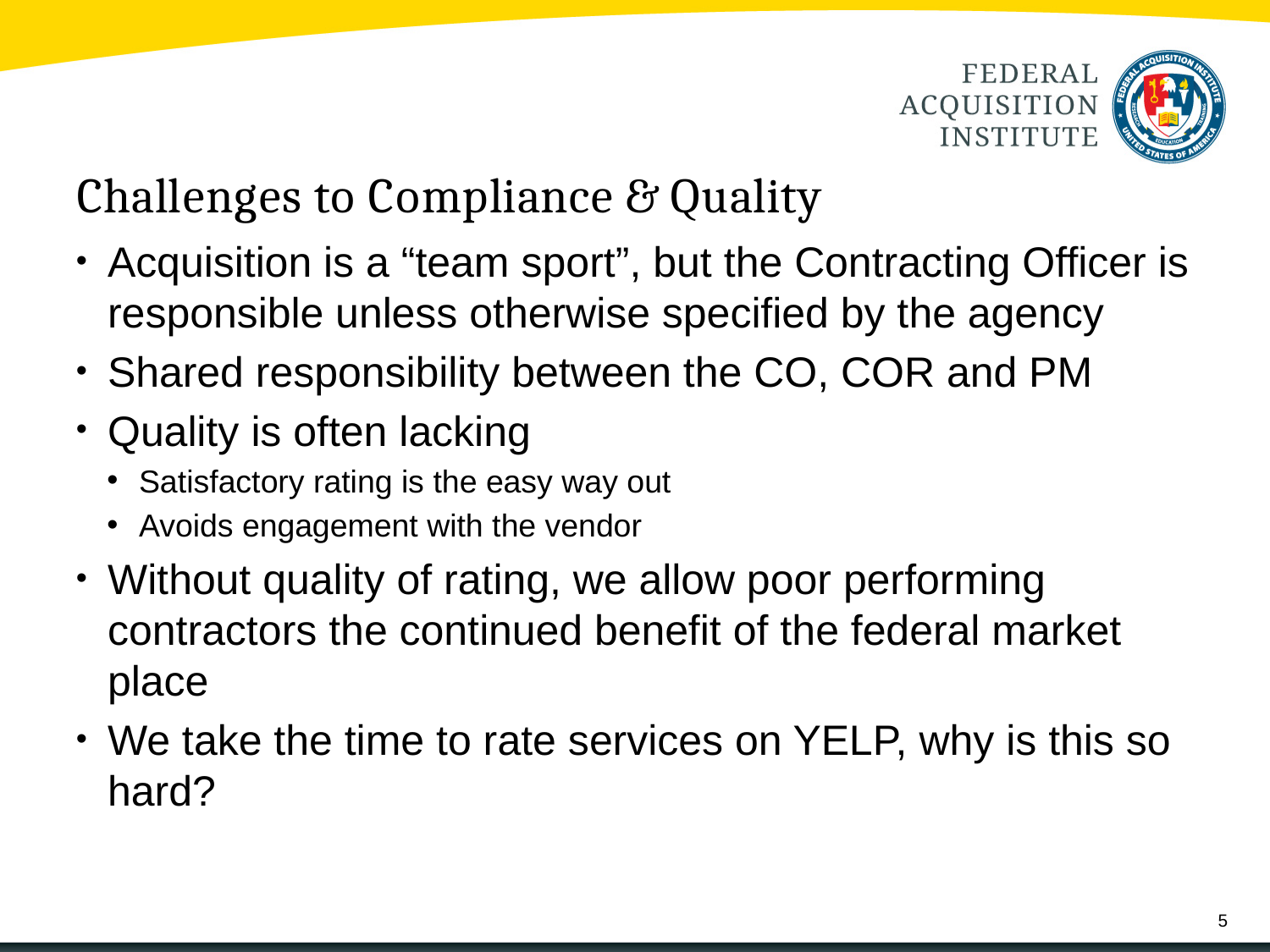

# Challenges to Compliance & Quality
Acquisition is a “team sport”, but the Contracting Officer is responsible unless otherwise specified by the agency
Shared responsibility between the CO, COR and PM
Quality is often lacking
Satisfactory rating is the easy way out
Avoids engagement with the vendor
Without quality of rating, we allow poor performing contractors the continued benefit of the federal market place
We take the time to rate services on YELP, why is this so hard?

5